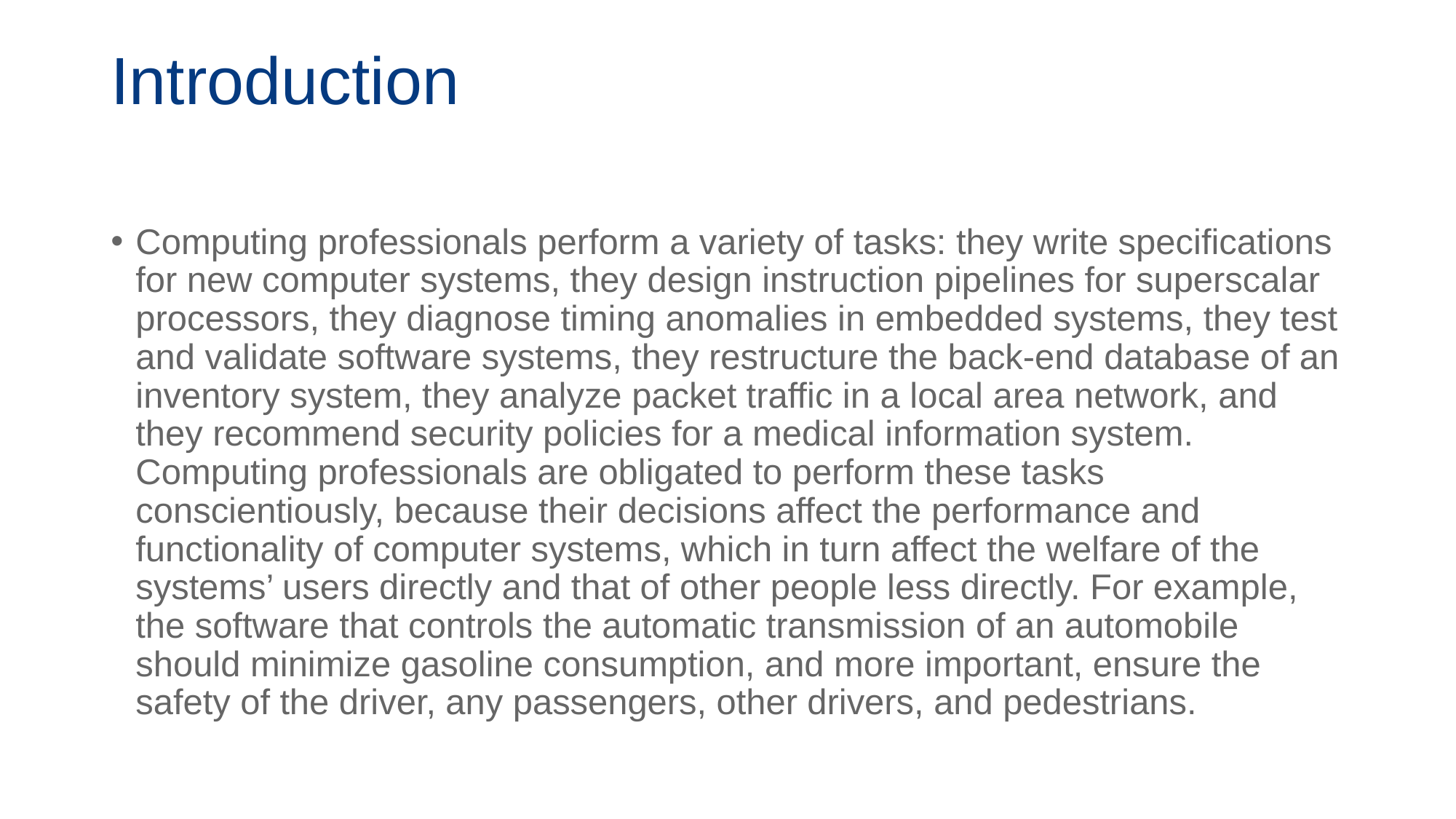

# Introduction
Computing professionals perform a variety of tasks: they write specifications for new computer systems, they design instruction pipelines for superscalar processors, they diagnose timing anomalies in embedded systems, they test and validate software systems, they restructure the back-end database of an inventory system, they analyze packet traffic in a local area network, and they recommend security policies for a medical information system. Computing professionals are obligated to perform these tasks conscientiously, because their decisions affect the performance and functionality of computer systems, which in turn affect the welfare of the systems’ users directly and that of other people less directly. For example, the software that controls the automatic transmission of an automobile should minimize gasoline consumption, and more important, ensure the safety of the driver, any passengers, other drivers, and pedestrians.